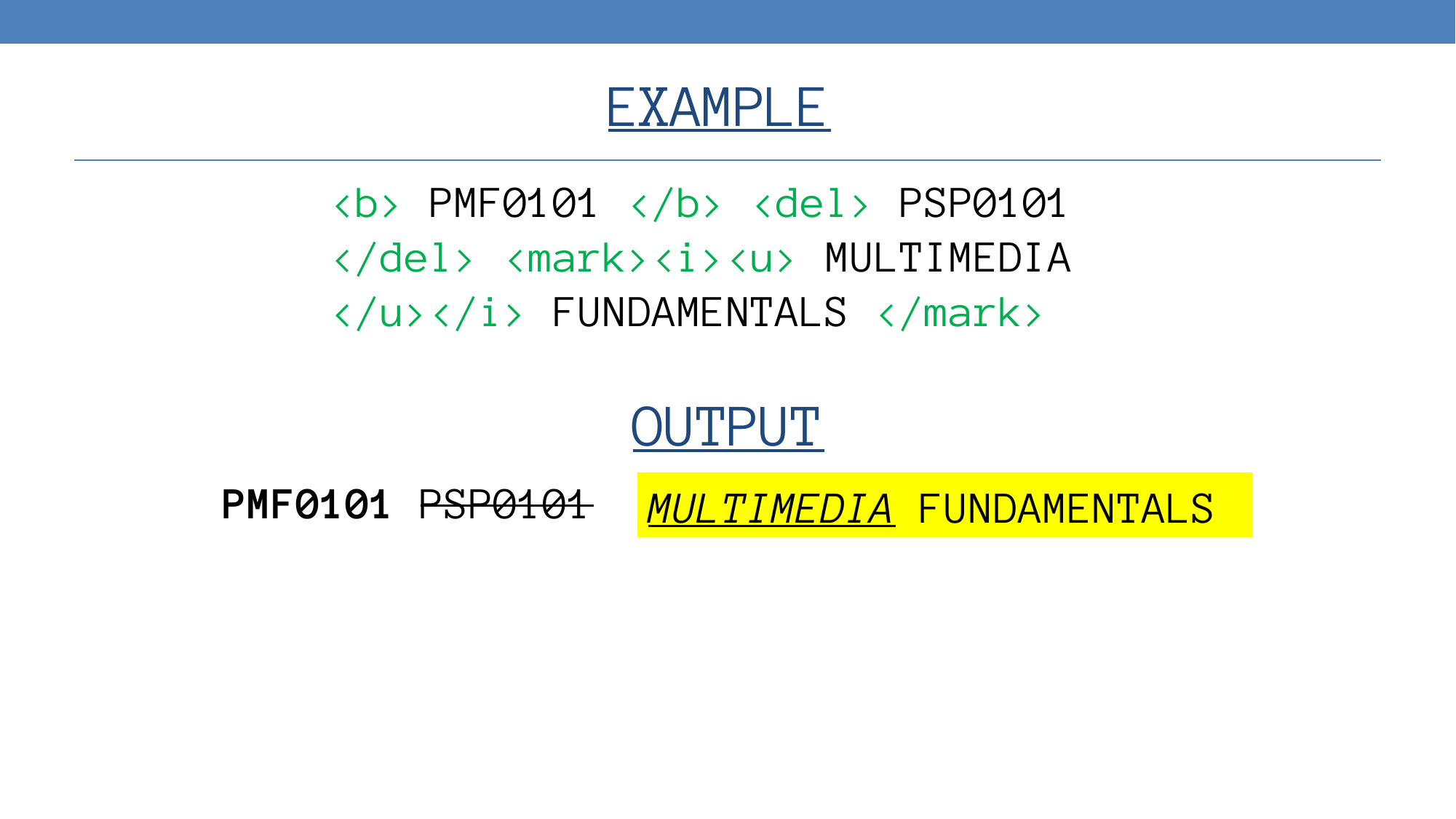

EXAMPLE
<b> PMF0101 </b> <del> PSP0101 </del> <mark><i><u> MULTIMEDIA </u></i> FUNDAMENTALS </mark>
# OUTPUT

PMF0101 PSP0101
MULTIMEDIA FUNDAMENTALS